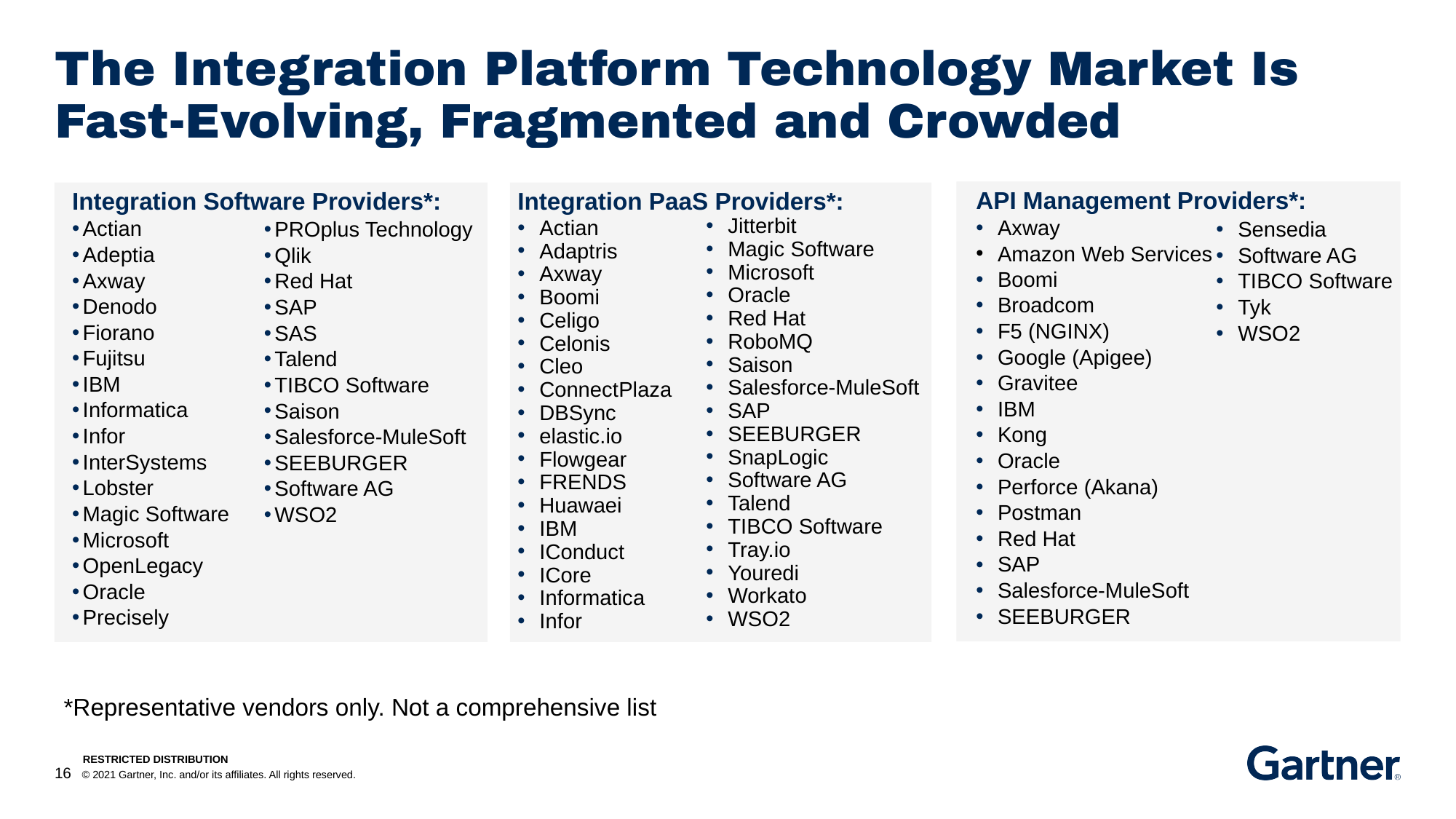

# The Integration Platform Technology Market Is Fast-Evolving, Fragmented and Crowded

Integration PaaS Providers*:
Actian
Adaptris
Axway
Boomi
Celigo
Celonis
Cleo
ConnectPlaza
DBSync
elastic.io
Flowgear
FRENDS
Huawaei
IBM
IConduct
ICore
Informatica
Infor
Jitterbit
Magic Software
Microsoft
Oracle
Red Hat
RoboMQ
Saison
Salesforce-MuleSoft
SAP
SEEBURGER
SnapLogic
Software AG
Talend
TIBCO Software
Tray.io
Youredi
Workato
WSO2
API Management Providers*:
Axway
Amazon Web Services
Boomi
Broadcom
F5 (NGINX)
Google (Apigee)
Gravitee
IBM
Kong
Oracle
Perforce (Akana)
Postman
Red Hat
SAP
Salesforce-MuleSoft
SEEBURGER

Integration Software Providers*:
Actian
Adeptia
Axway
Denodo
Fiorano
Fujitsu
IBM
Informatica
Infor
InterSystems
Lobster
Magic Software
Microsoft
OpenLegacy
Oracle
Precisely
PROplus Technology
Qlik
Red Hat
SAP
SAS
Talend
TIBCO Software
Saison
Salesforce-MuleSoft
SEEBURGER
Software AG
WSO2
Sensedia
Software AG
TIBCO Software
Tyk
WSO2
*Representative vendors only. Not a comprehensive list